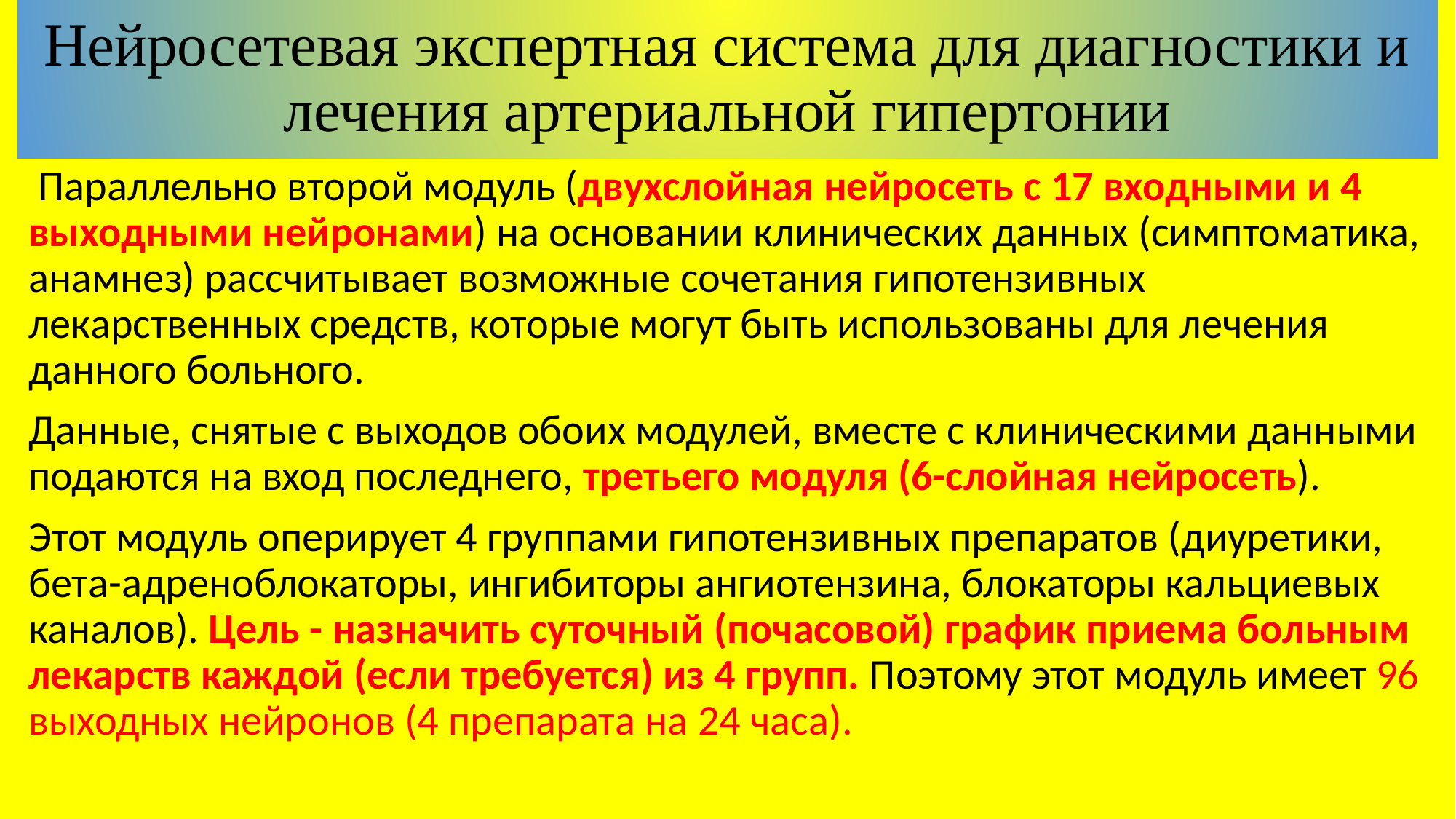

# Нейросетевая экспертная система для диагностики и лечения артериальной гипертонии
 Параллельно второй модуль (двухслойная нейросеть с 17 входными и 4 выходными нейронами) на основании клинических данных (симптоматика, анамнез) рассчитывает возможные сочетания гипотензивных лекарственных средств, которые могут быть использованы для лечения данного больного.
Данные, снятые с выходов обоих модулей, вместе с клиническими данными подаются на вход последнего, третьего модуля (6-слойная нейросеть).
Этот модуль оперирует 4 группами гипотензивных препаратов (диуретики, бета-адреноблокаторы, ингибиторы ангиотензина, блокаторы кальциевых каналов). Цель - назначить суточный (почасовой) график приема больным лекарств каждой (если требуется) из 4 групп. Поэтому этот модуль имеет 96 выходных нейронов (4 препарата на 24 часа).